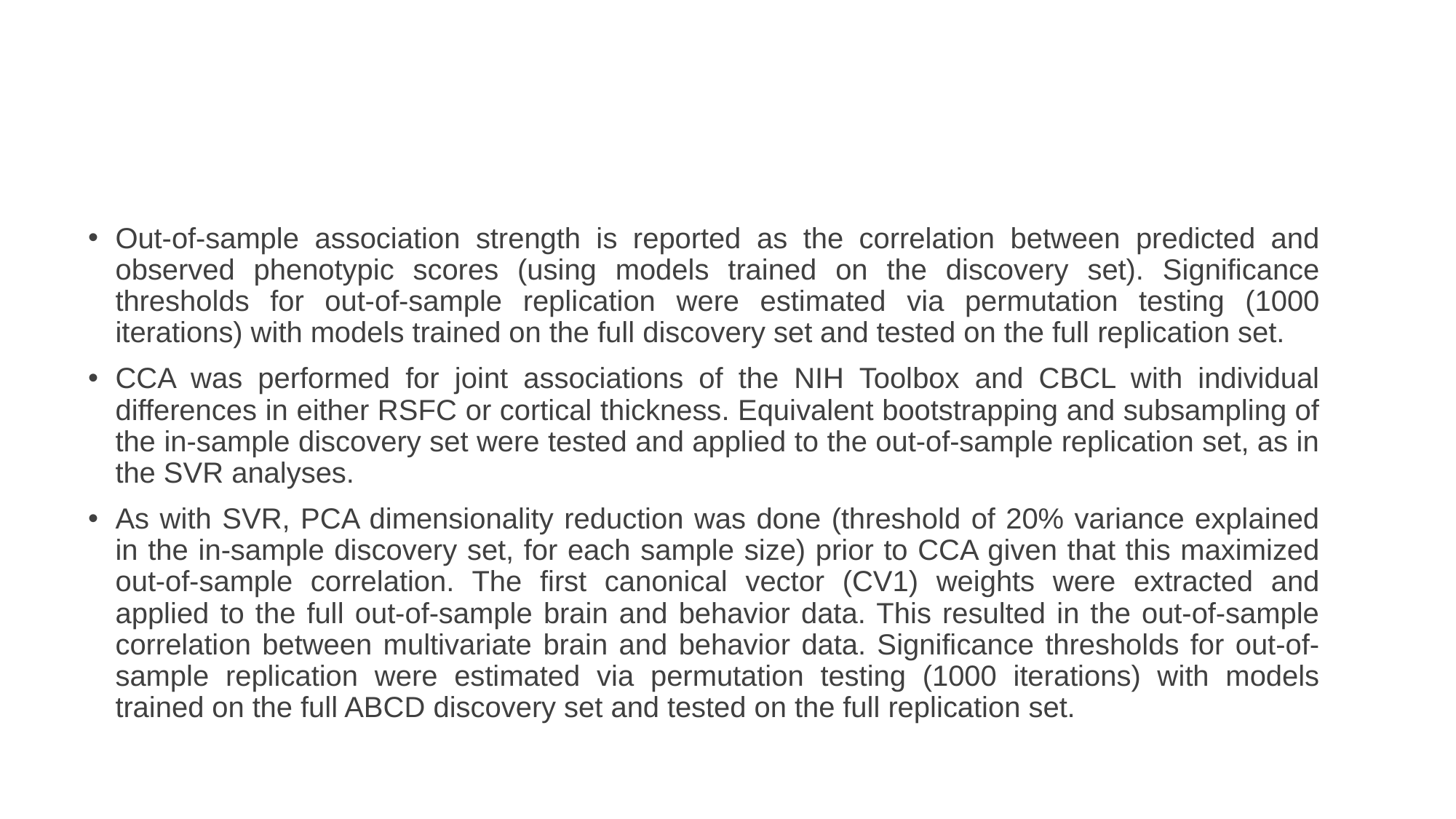

# Out-of-sample association strength is reported as the correlation between predicted and observed phenotypic scores (using models trained on the discovery set). Significance thresholds for out-of-sample replication were estimated via permutation testing (1000 iterations) with models trained on the full discovery set and tested on the full replication set.
CCA was performed for joint associations of the NIH Toolbox and CBCL with individual differences in either RSFC or cortical thickness. Equivalent bootstrapping and subsampling of the in-sample discovery set were tested and applied to the out-of-sample replication set, as in the SVR analyses.
As with SVR, PCA dimensionality reduction was done (threshold of 20% variance explained in the in-sample discovery set, for each sample size) prior to CCA given that this maximized out-of-sample correlation. The first canonical vector (CV1) weights were extracted and applied to the full out-of-sample brain and behavior data. This resulted in the out-of-sample correlation between multivariate brain and behavior data. Significance thresholds for out-of-sample replication were estimated via permutation testing (1000 iterations) with models trained on the full ABCD discovery set and tested on the full replication set.